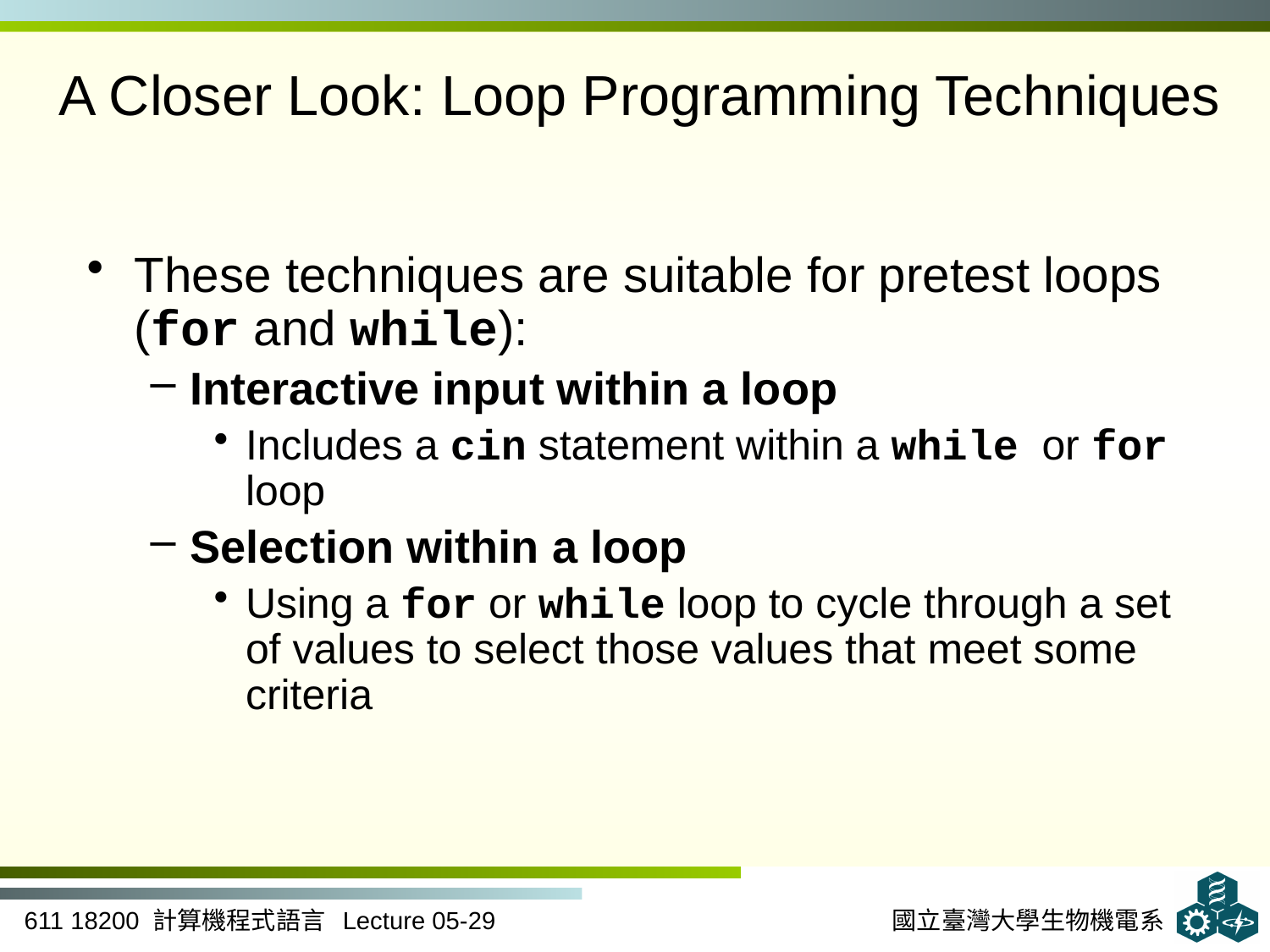

# A Closer Look: Loop Programming Techniques
These techniques are suitable for pretest loops (for and while):
Interactive input within a loop
Includes a cin statement within a while  or for loop
Selection within a loop
Using a for or while loop to cycle through a set of values to select those values that meet some criteria